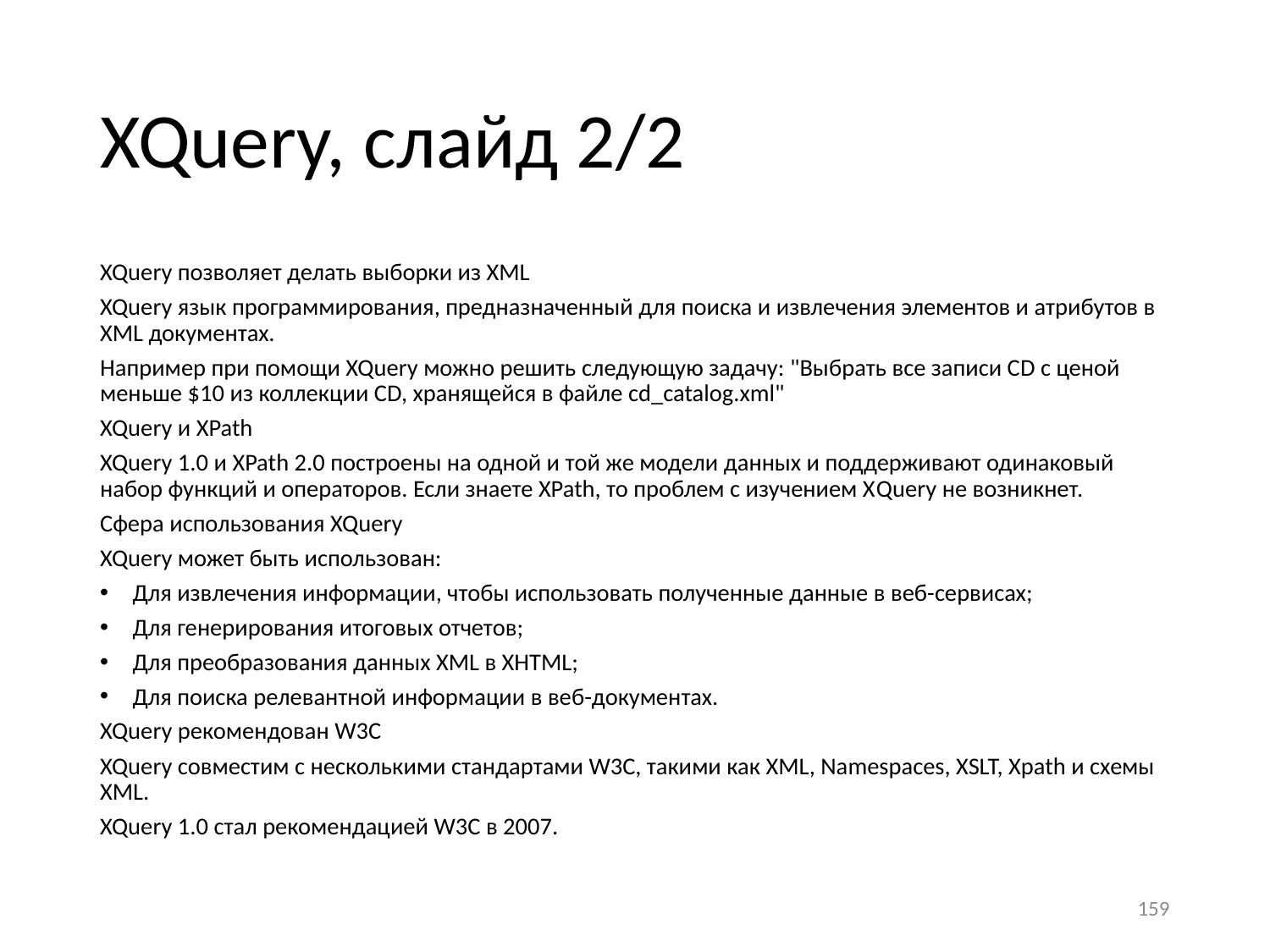

# XQuery, слайд 2/2
XQuery позволяет делать выборки из XML
XQuery язык программирования, предназначенный для поиска и извлечения элементов и атрибутов в XML документах.
Например при помощи XQuery можно решить следующую задачу: "Выбрать все записи CD с ценой меньше $10 из коллекции CD, хранящейся в файле cd_catalog.xml"
XQuery и XPath
XQuery 1.0 и XPath 2.0 построены на одной и той же модели данных и поддерживают одинаковый набор функций и операторов. Если знаете XPath, то проблем с изучением XQuery не возникнет.
Сфера использования XQuery
XQuery может быть использован:
Для извлечения информации, чтобы использовать полученные данные в веб-сервисах;
Для генерирования итоговых отчетов;
Для преобразования данных XML в XHTML;
Для поиска релевантной информации в веб-документах.
XQuery рекомендован W3C
XQuery совместим с несколькими стандартами W3C, такими как XML, Namespaces, XSLT, Xpath и схемы XML.
XQuery 1.0 стал рекомендацией W3C в 2007.

159